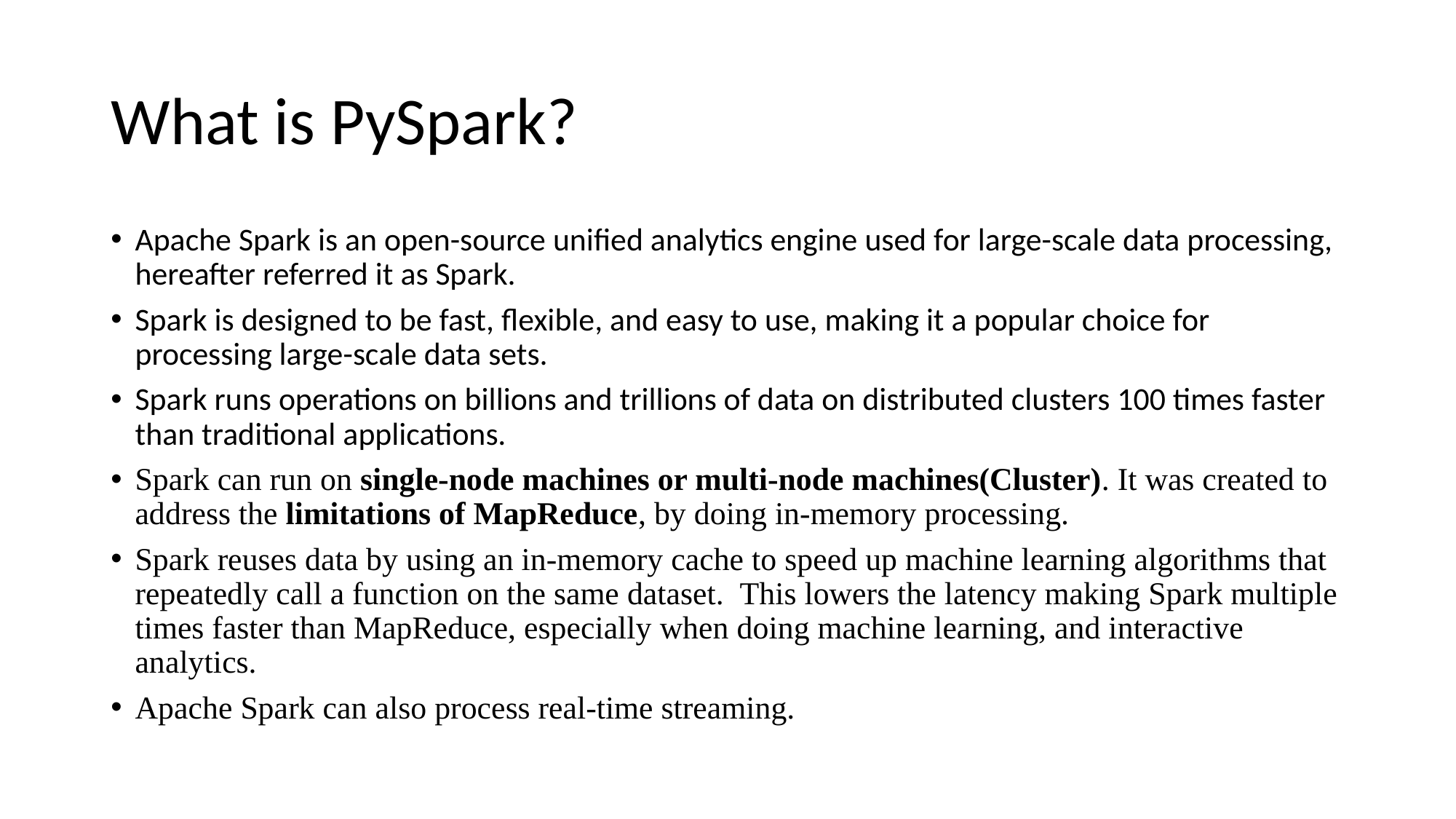

# What is PySpark?
Apache Spark is an open-source unified analytics engine used for large-scale data processing, hereafter referred it as Spark.
Spark is designed to be fast, flexible, and easy to use, making it a popular choice for processing large-scale data sets.
Spark runs operations on billions and trillions of data on distributed clusters 100 times faster than traditional applications.
Spark can run on single-node machines or multi-node machines(Cluster). It was created to address the limitations of MapReduce, by doing in-memory processing.
Spark reuses data by using an in-memory cache to speed up machine learning algorithms that repeatedly call a function on the same dataset.  This lowers the latency making Spark multiple times faster than MapReduce, especially when doing machine learning, and interactive analytics.
Apache Spark can also process real-time streaming.